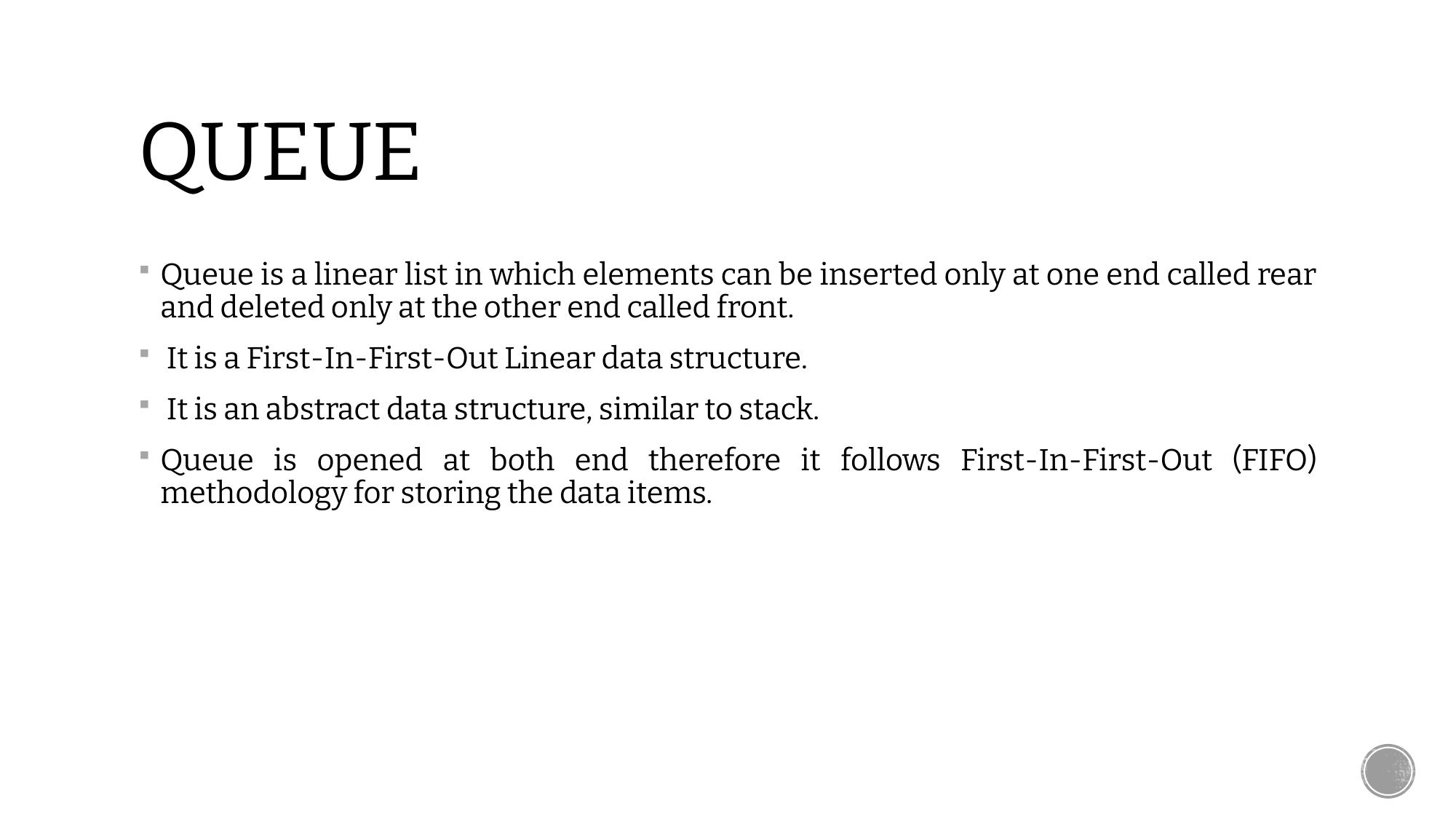

# Queue
Queue is a linear list in which elements can be inserted only at one end called rear and deleted only at the other end called front.
 It is a First-In-First-Out Linear data structure.
 It is an abstract data structure, similar to stack.
Queue is opened at both end therefore it follows First-In-First-Out (FIFO) methodology for storing the data items.